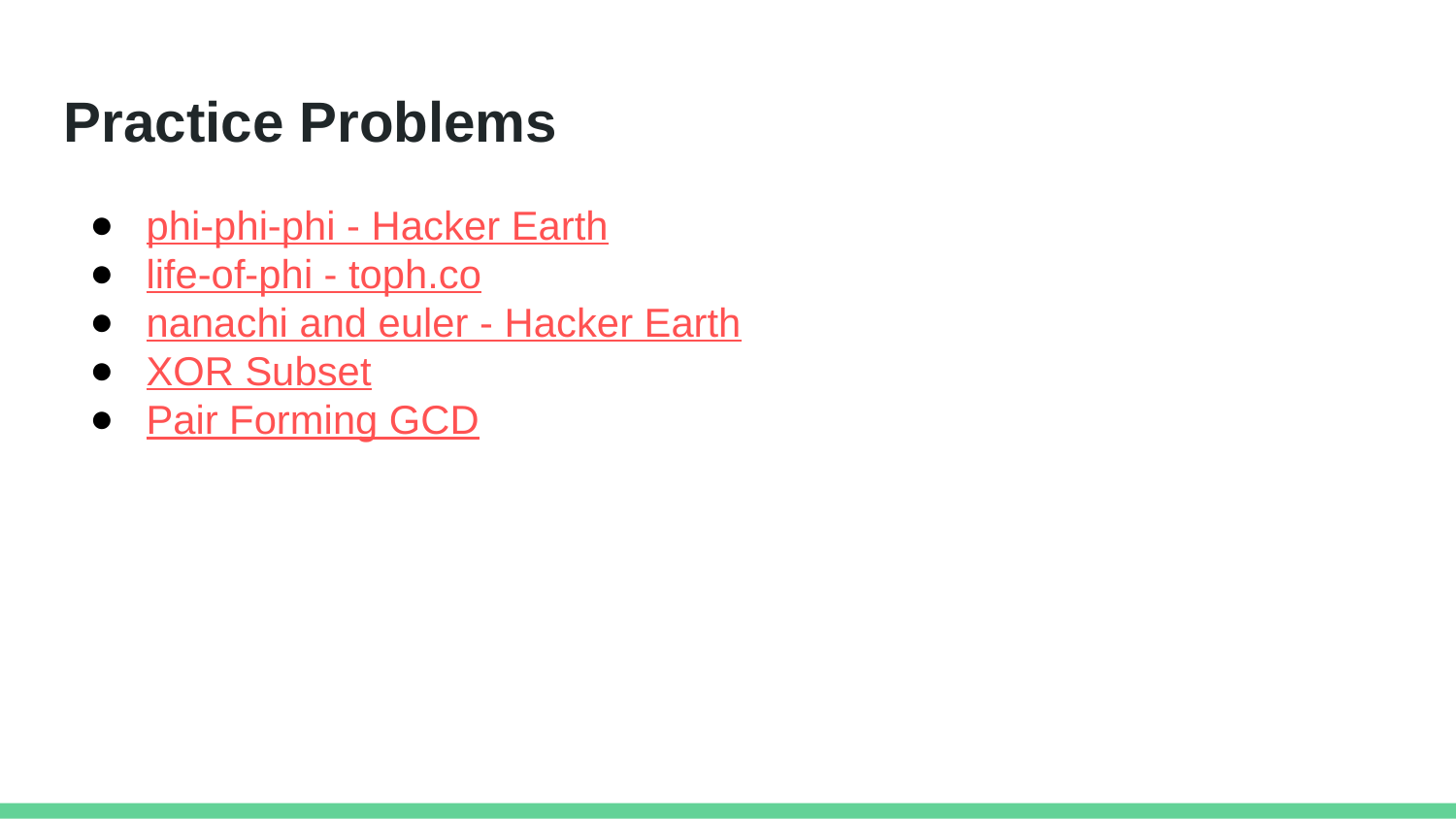

Practice Problems
phi-phi-phi - Hacker Earth
life-of-phi - toph.co
nanachi and euler - Hacker Earth
XOR Subset
Pair Forming GCD